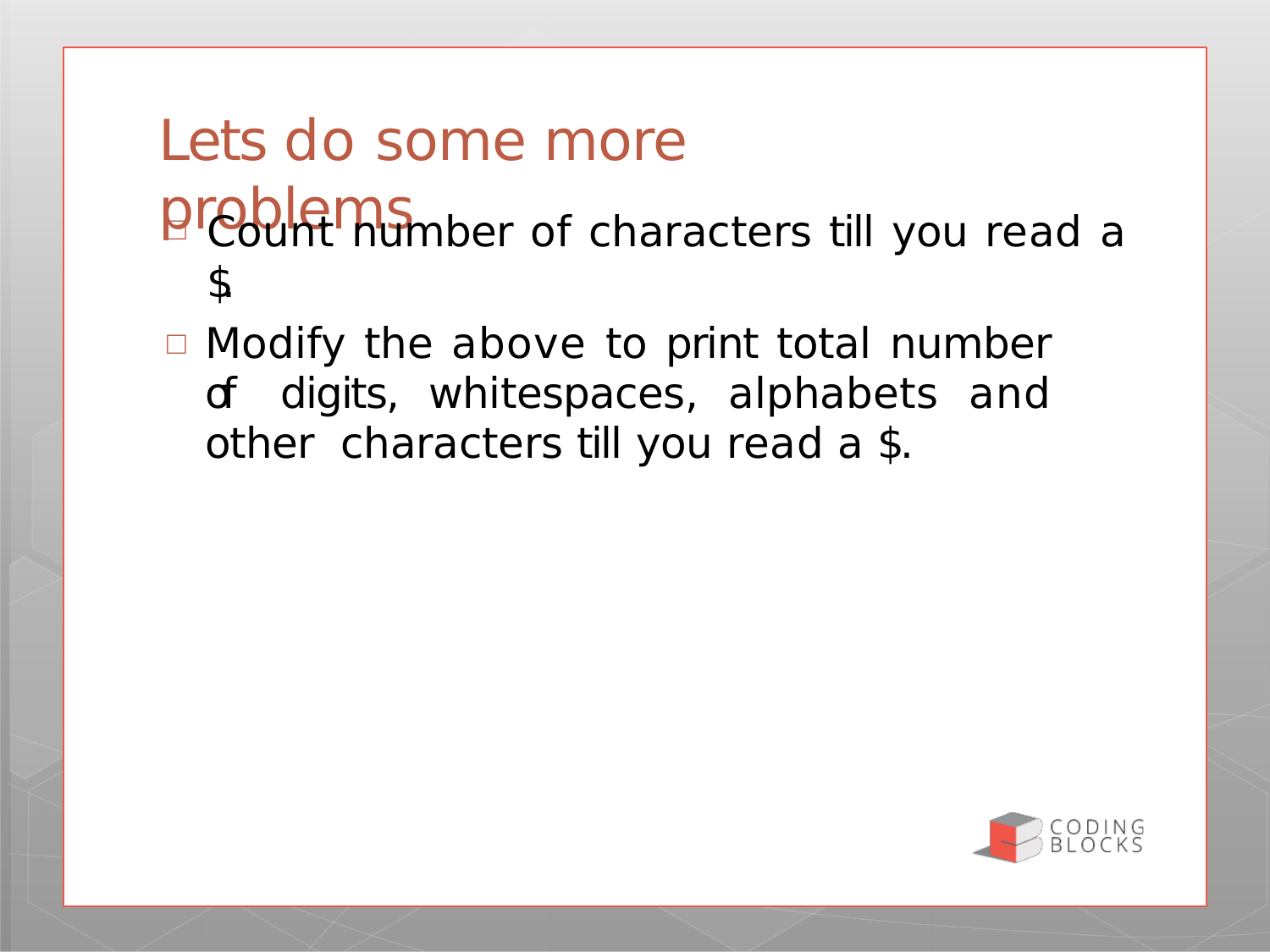

# Lets do some more problems
Count number of characters till you read a $.
Modify the above to print total number of  digits, whitespaces, alphabets and other  characters till you read a $.